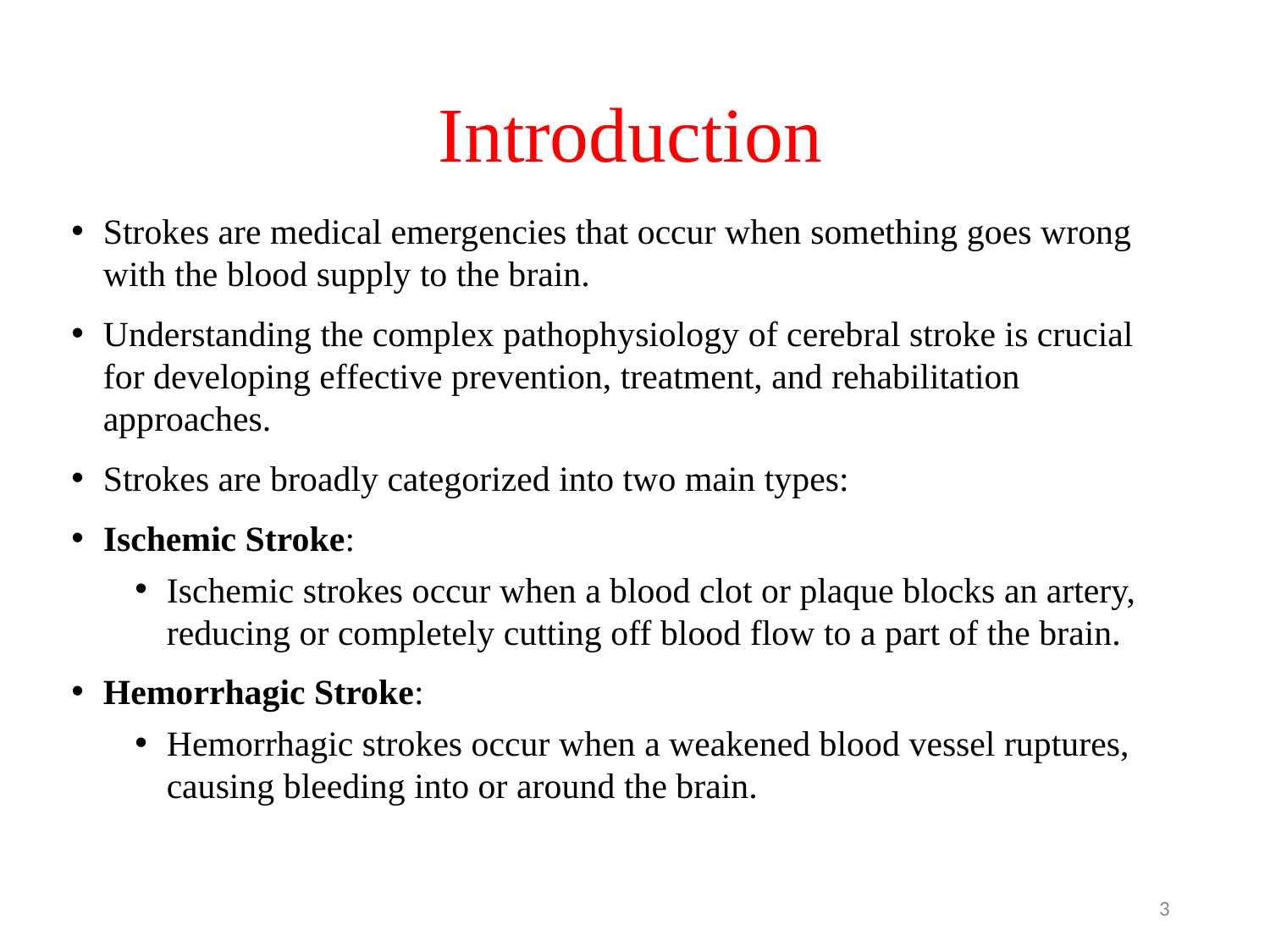

# Introduction
Strokes are medical emergencies that occur when something goes wrong with the blood supply to the brain.
Understanding the complex pathophysiology of cerebral stroke is crucial for developing effective prevention, treatment, and rehabilitation approaches.
Strokes are broadly categorized into two main types:
Ischemic Stroke:
Ischemic strokes occur when a blood clot or plaque blocks an artery, reducing or completely cutting off blood flow to a part of the brain.
Hemorrhagic Stroke:
Hemorrhagic strokes occur when a weakened blood vessel ruptures, causing bleeding into or around the brain.
3